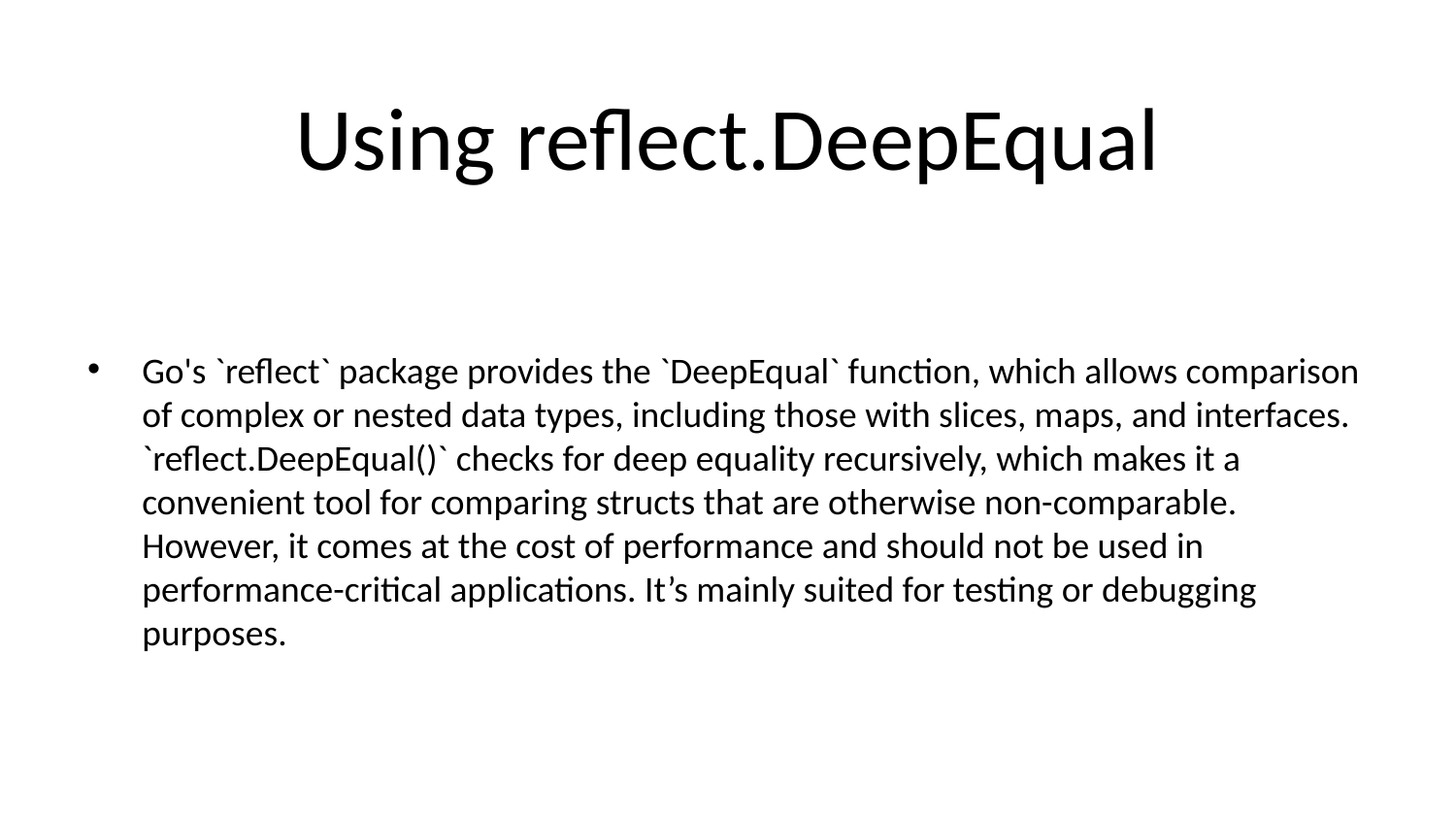

# Using reflect.DeepEqual

Go's `reflect` package provides the `DeepEqual` function, which allows comparison of complex or nested data types, including those with slices, maps, and interfaces. `reflect.DeepEqual()` checks for deep equality recursively, which makes it a convenient tool for comparing structs that are otherwise non-comparable. However, it comes at the cost of performance and should not be used in performance-critical applications. It’s mainly suited for testing or debugging purposes.